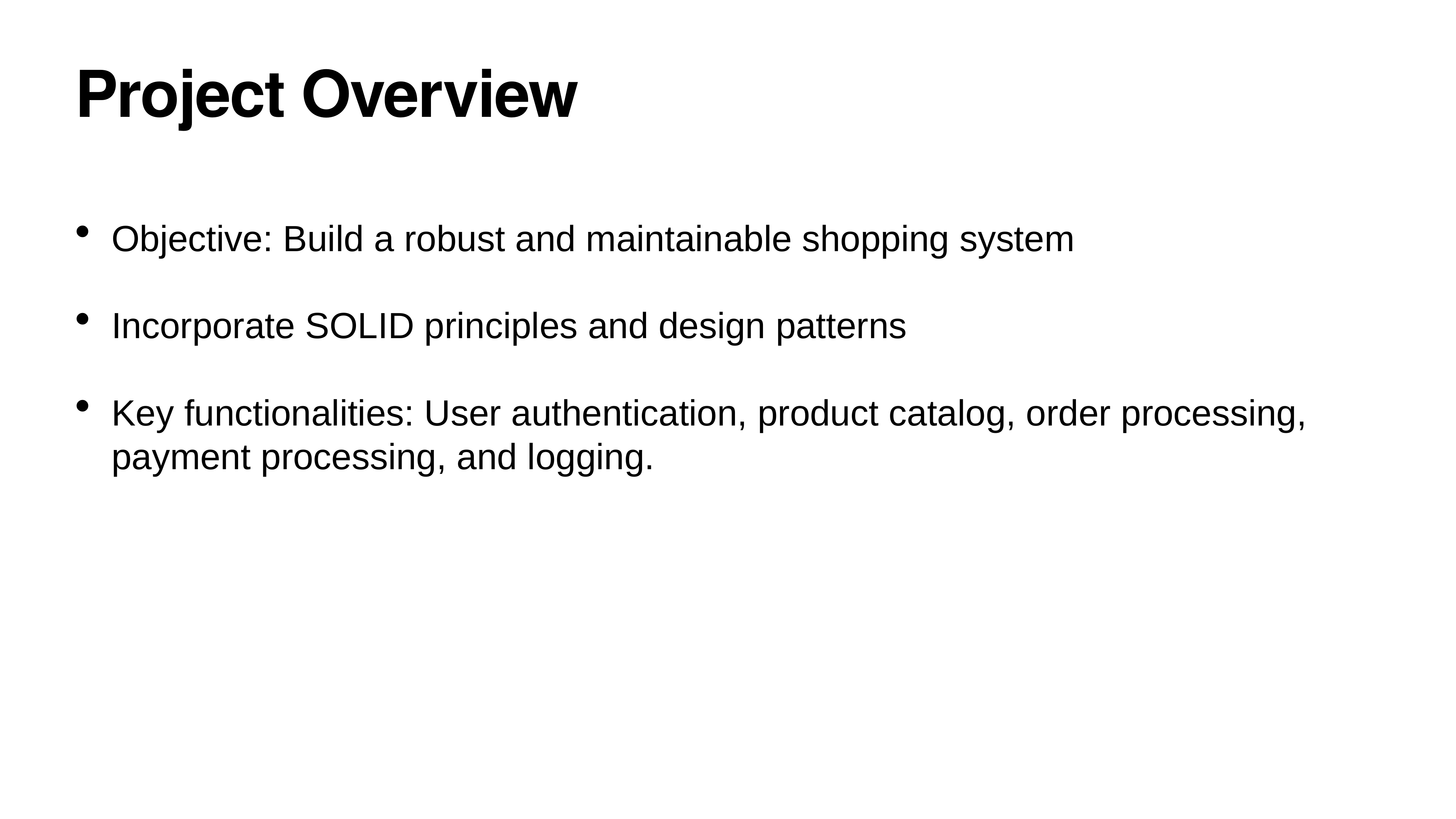

# Project Overview
Objective: Build a robust and maintainable shopping system

Incorporate SOLID principles and design patterns

Key functionalities: User authentication, product catalog, order processing, payment processing, and logging.